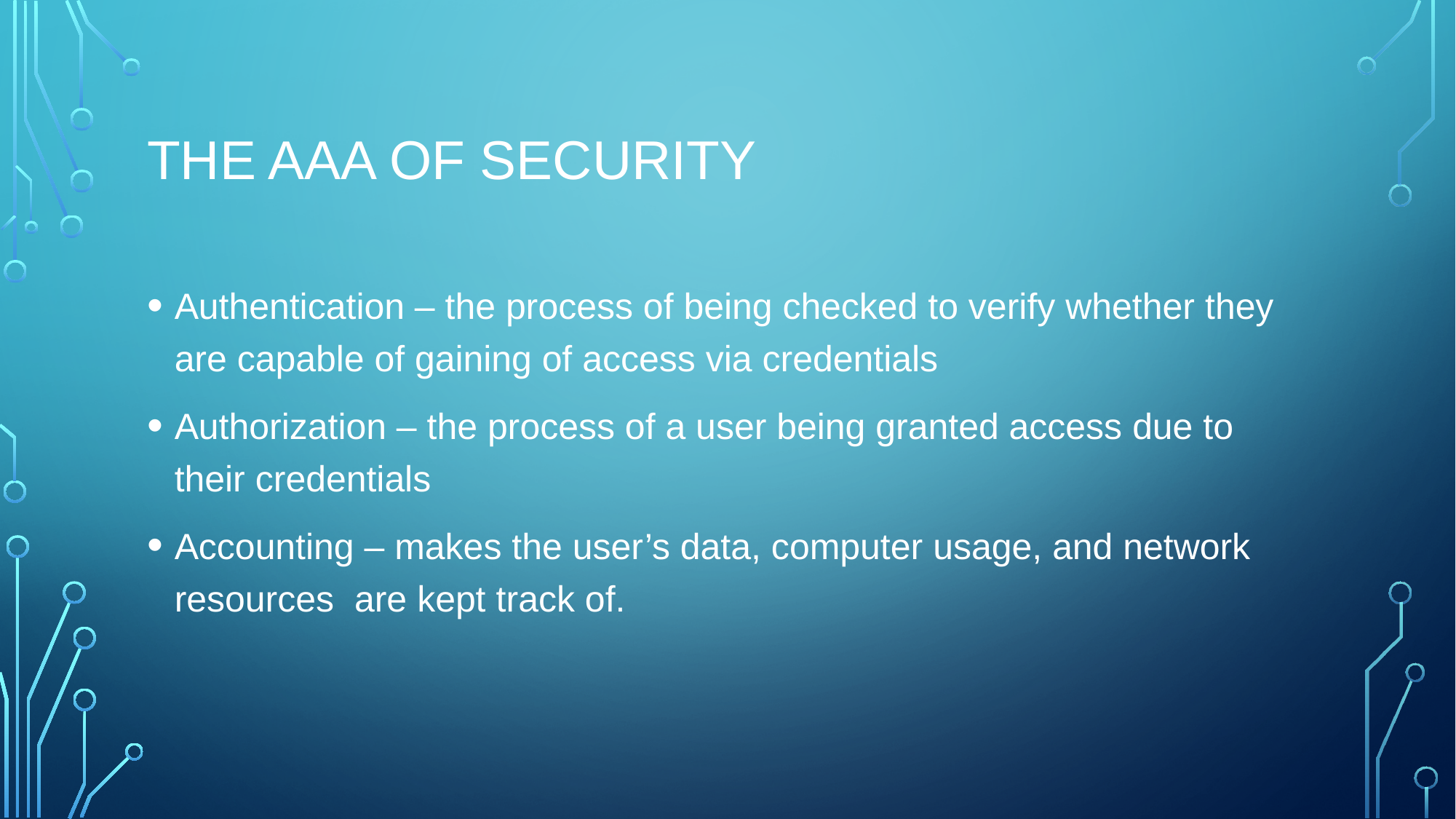

# The aaa of security
Authentication – the process of being checked to verify whether they are capable of gaining of access via credentials
Authorization – the process of a user being granted access due to their credentials
Accounting – makes the user’s data, computer usage, and network resources  are kept track of.